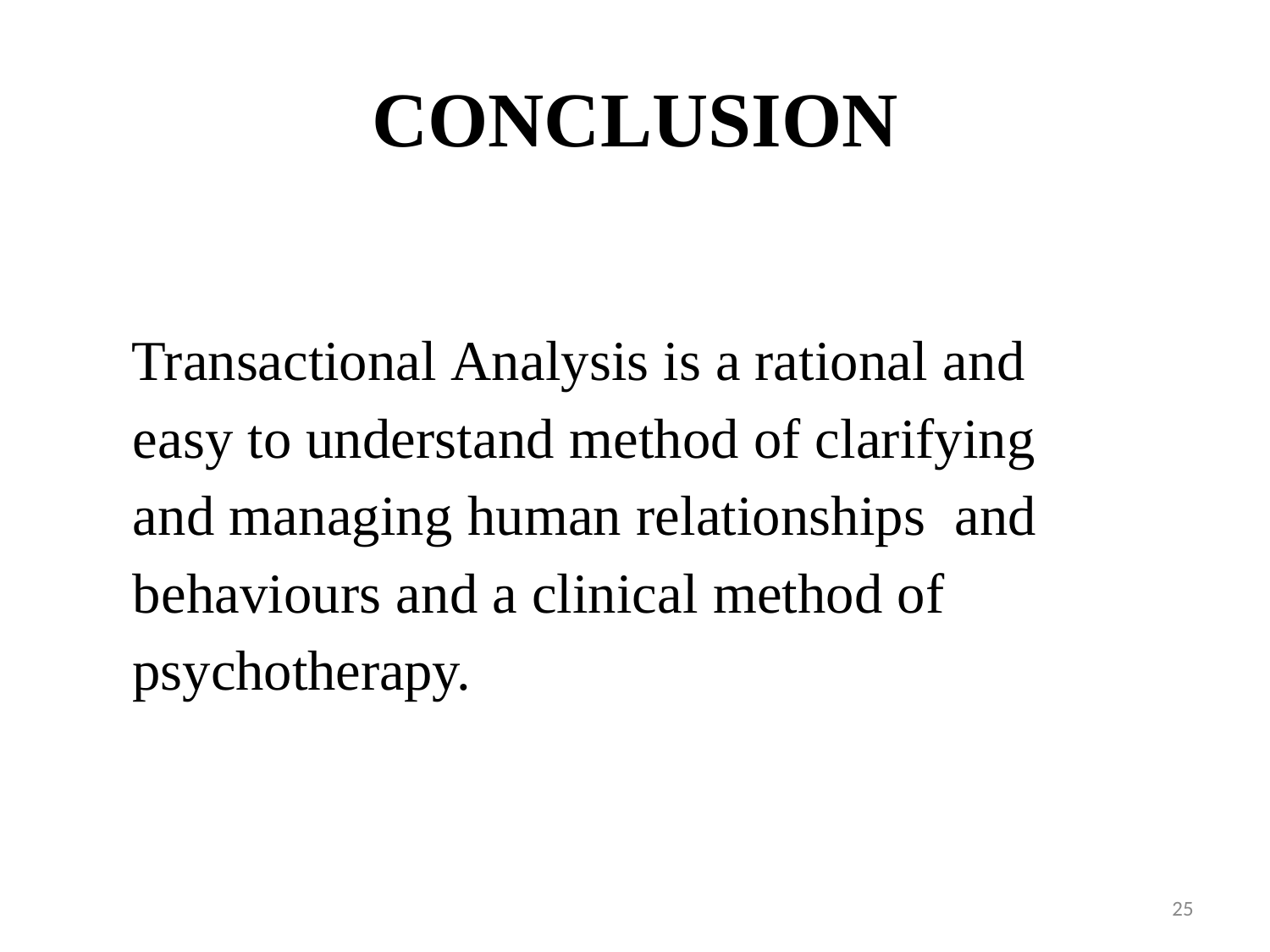

CONCLUSION

Transactional Analysis is a rational and easy to understand method of clarifying and managing human relationships and behaviours and a clinical method of psychotherapy.

25